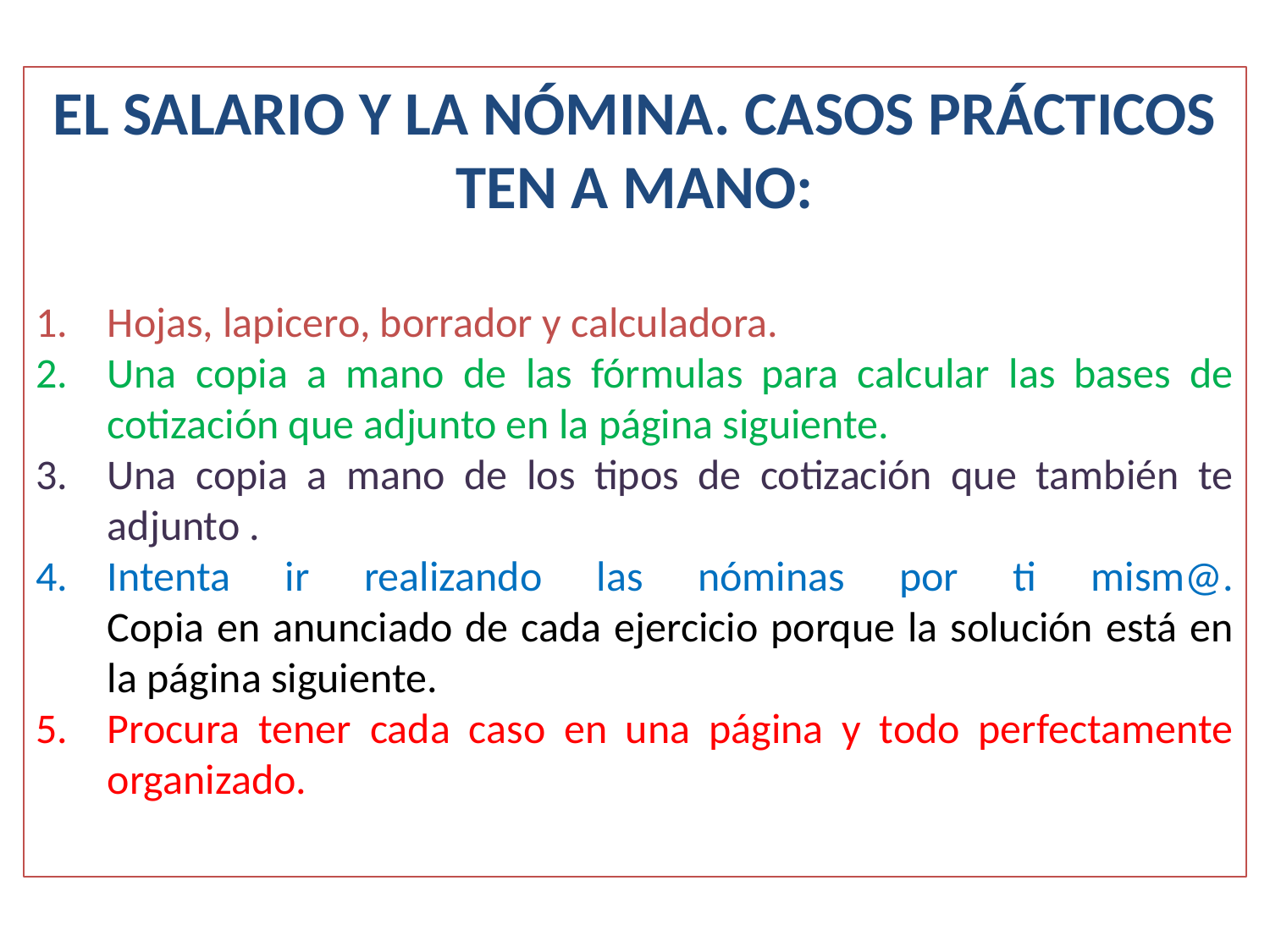

EL SALARIO Y LA NÓMINA. CASOS PRÁCTICOS
TEN A MANO:

Hojas, lapicero, borrador y calculadora.
Una copia a mano de las fórmulas para calcular las bases de cotización que adjunto en la página siguiente.
Una copia a mano de los tipos de cotización que también te adjunto .
Intenta ir realizando las nóminas por ti mism@.
Copia en anunciado de cada ejercicio porque la solución está en la página siguiente.
Procura tener cada caso en una página y todo perfectamente organizado.